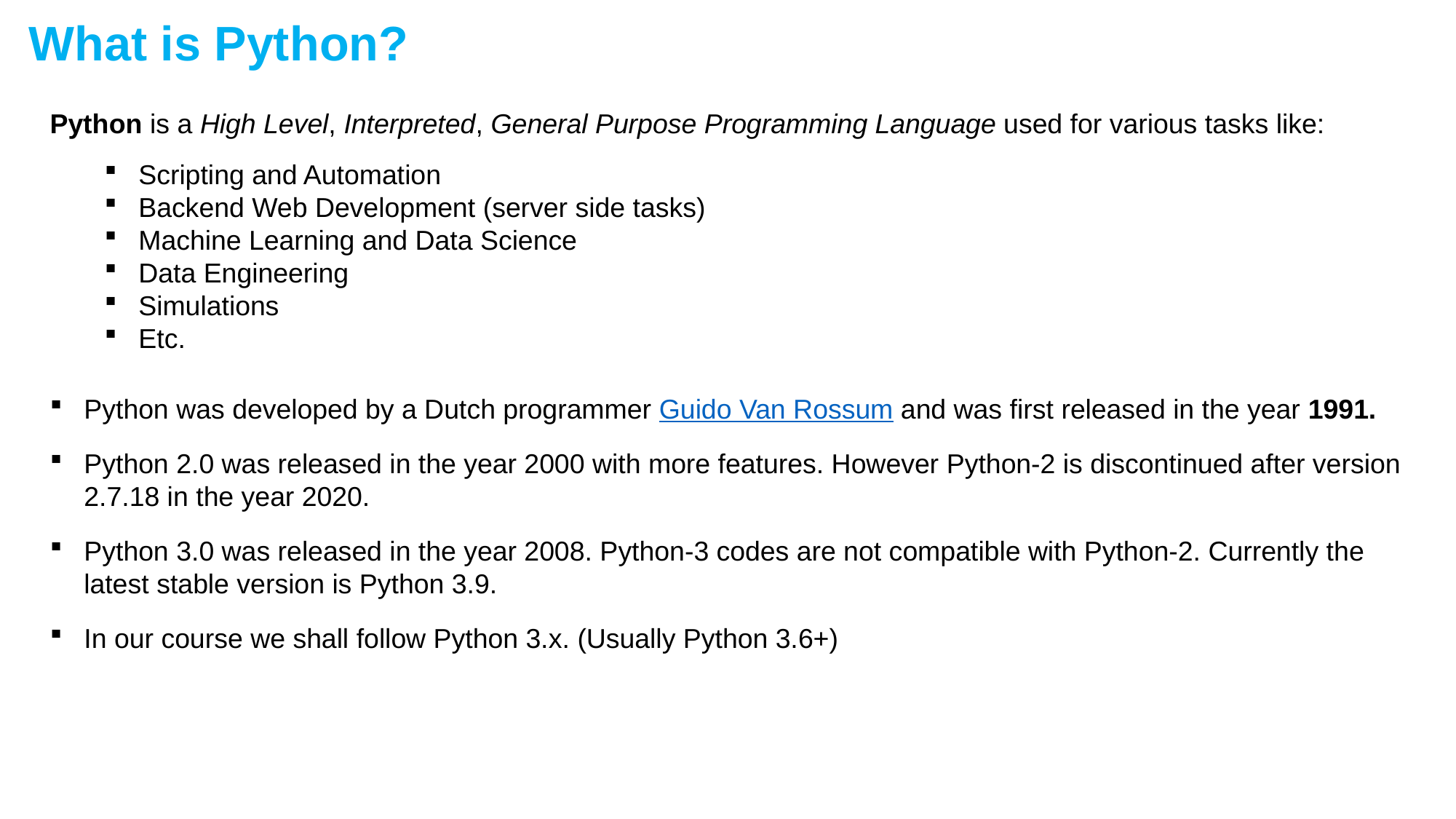

What is Python?
Python is a High Level, Interpreted, General Purpose Programming Language used for various tasks like:

Scripting and Automation
Backend Web Development (server side tasks)
Machine Learning and Data Science
Data Engineering
Simulations
Etc.
Python was developed by a Dutch programmer Guido Van Rossum and was first released in the year 1991.
Python 2.0 was released in the year 2000 with more features. However Python-2 is discontinued after version 2.7.18 in the year 2020.
Python 3.0 was released in the year 2008. Python-3 codes are not compatible with Python-2. Currently the latest stable version is Python 3.9.
In our course we shall follow Python 3.x. (Usually Python 3.6+)